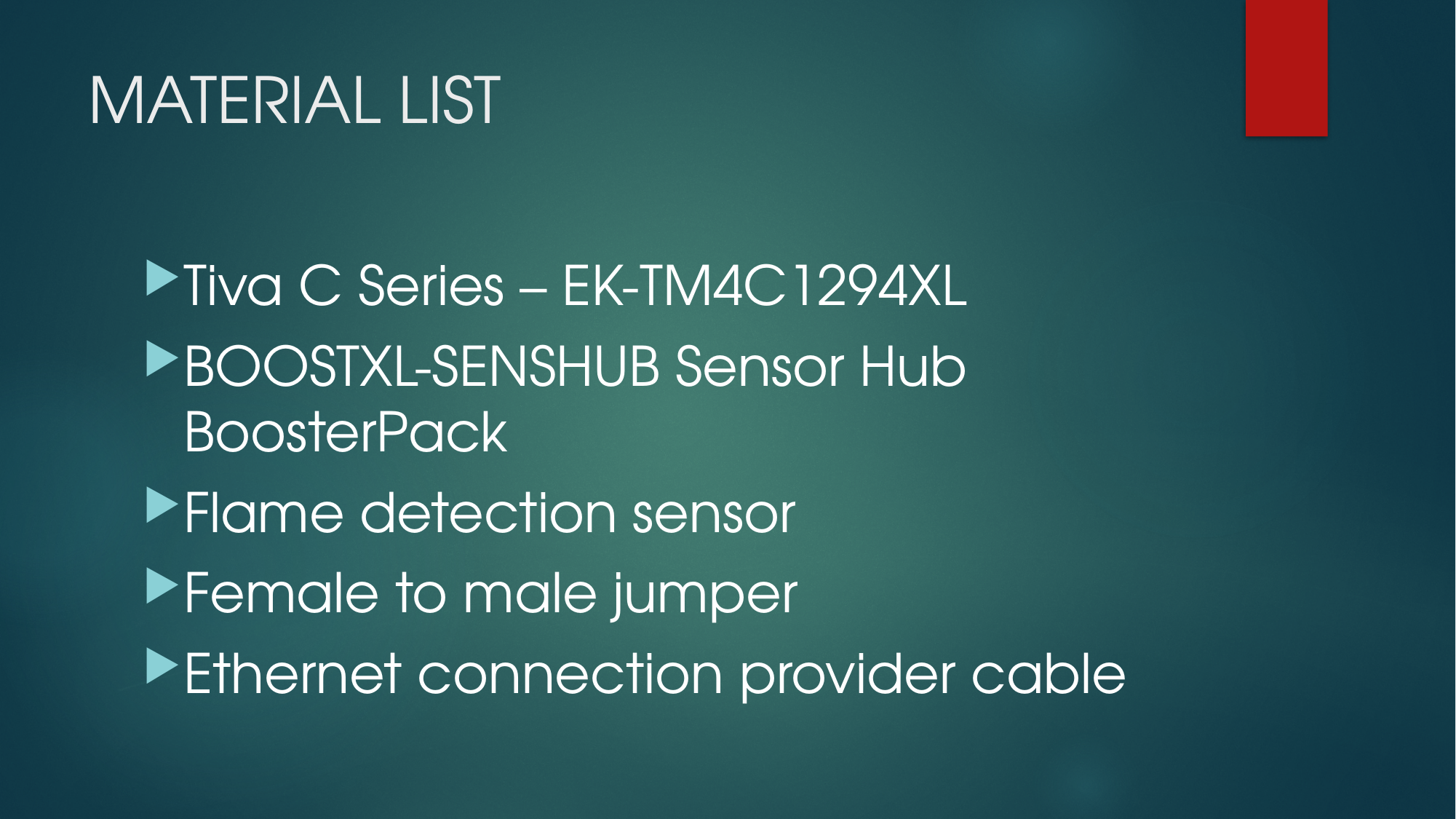

# MATERIAL LIST
Tiva C Series – EK-TM4C1294XL
BOOSTXL-SENSHUB Sensor Hub BoosterPack
Flame detection sensor
Female to male jumper
Ethernet connection provider cable